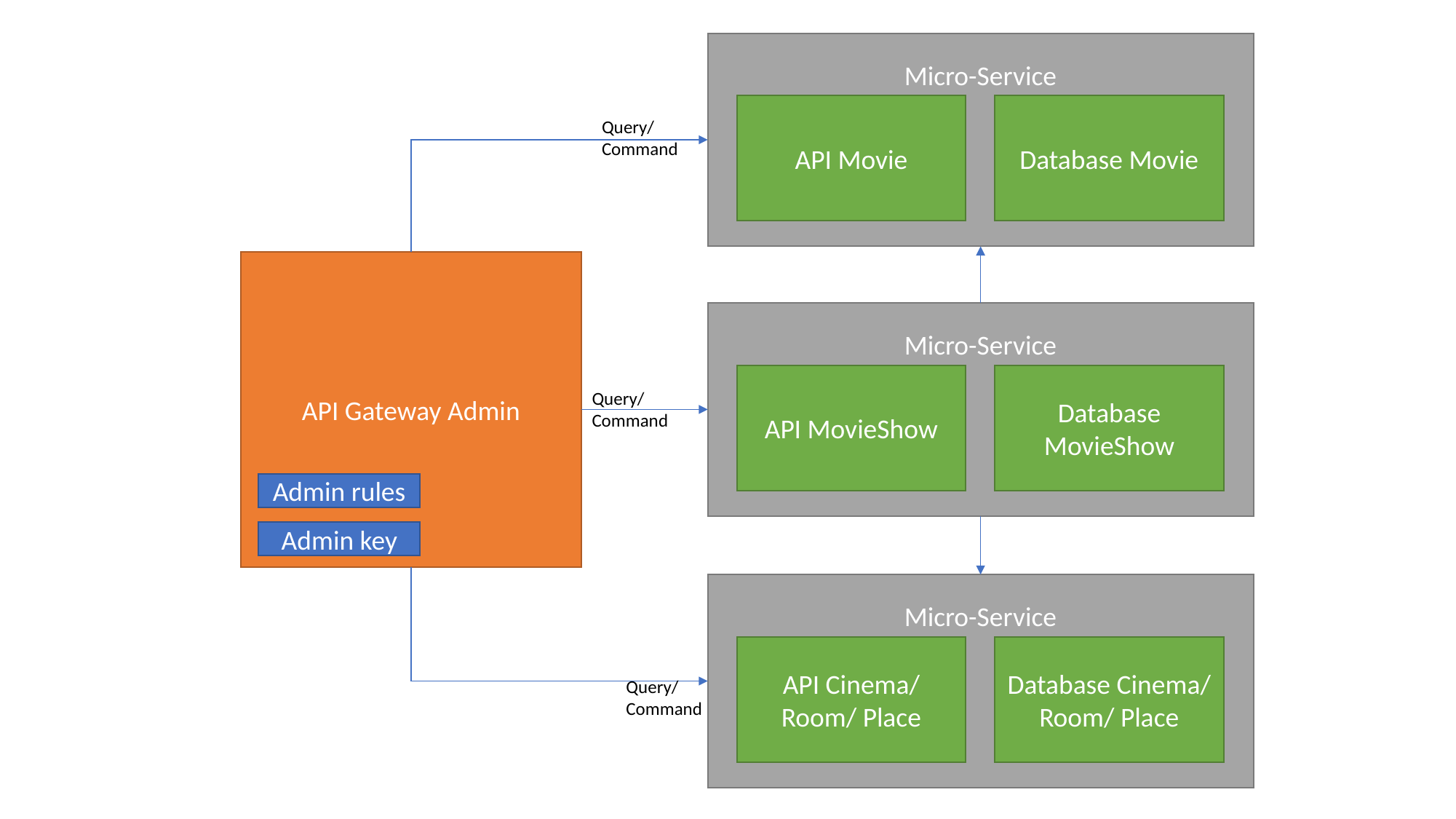

Micro-Service

API Movie
Database Movie
Query/
Command
API Gateway Admin
Micro-Service

API MovieShow
Database MovieShow
Query/
Command
Admin rules
Admin key
Micro-Service

API Cinema/ Room/ Place
Database Cinema/ Room/ Place
Query/
Command